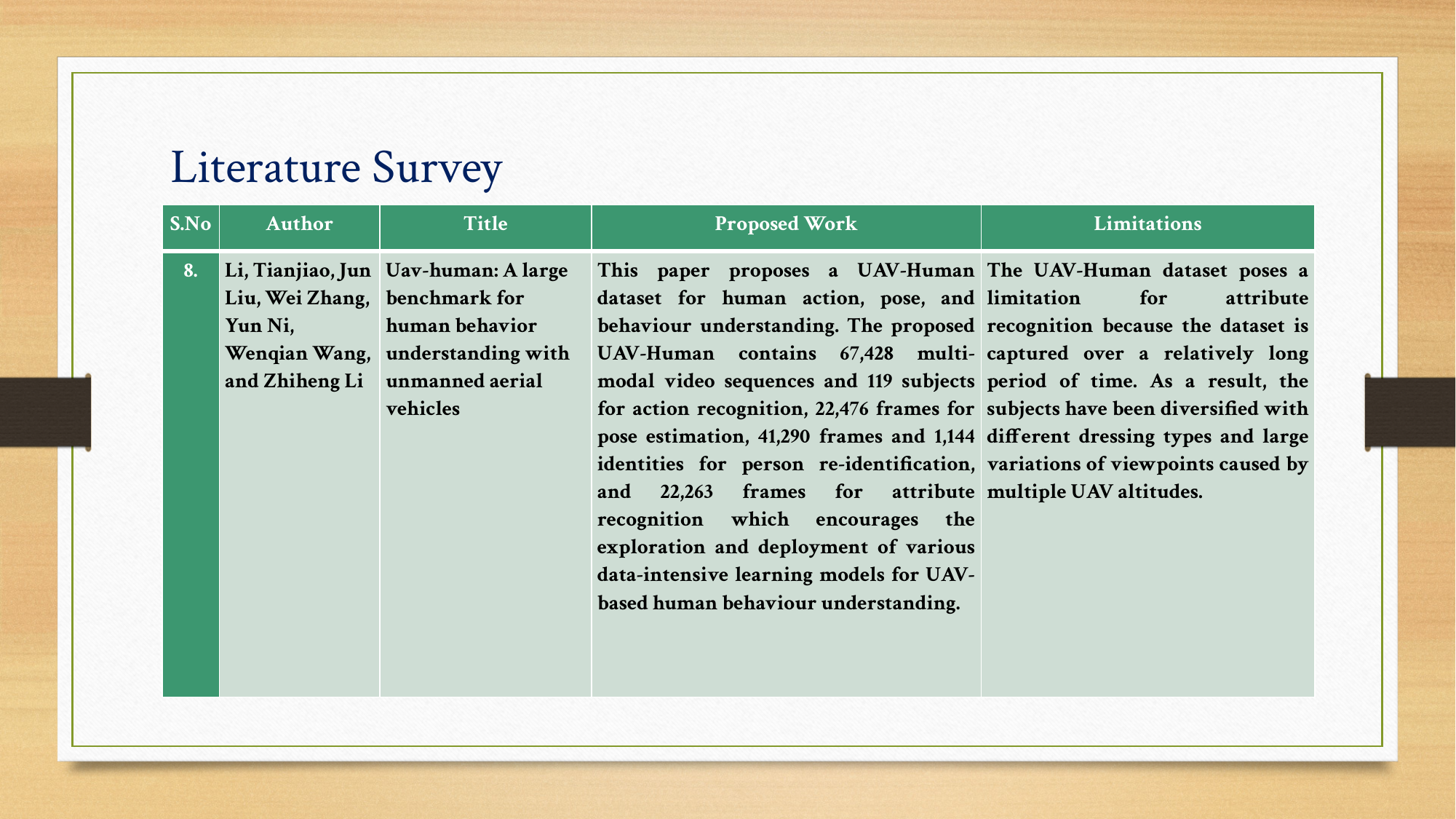

Literature Survey
| S.No | Author | Title | Proposed Work | Limitations |
| --- | --- | --- | --- | --- |
| 8. | Li, Tianjiao, Jun Liu, Wei Zhang, Yun Ni, Wenqian Wang, and Zhiheng Li | Uav-human: A large benchmark for human behavior understanding with unmanned aerial vehicles | This paper proposes a UAV-Human dataset for human action, pose, and behaviour understanding. The proposed UAV-Human contains 67,428 multi-modal video sequences and 119 subjects for action recognition, 22,476 frames for pose estimation, 41,290 frames and 1,144 identities for person re-identification, and 22,263 frames for attribute recognition which encourages the exploration and deployment of various data-intensive learning models for UAV-based human behaviour understanding. | The UAV-Human dataset poses a limitation for attribute recognition because the dataset is captured over a relatively long period of time. As a result, the subjects have been diversified with different dressing types and large variations of viewpoints caused by multiple UAV altitudes. |